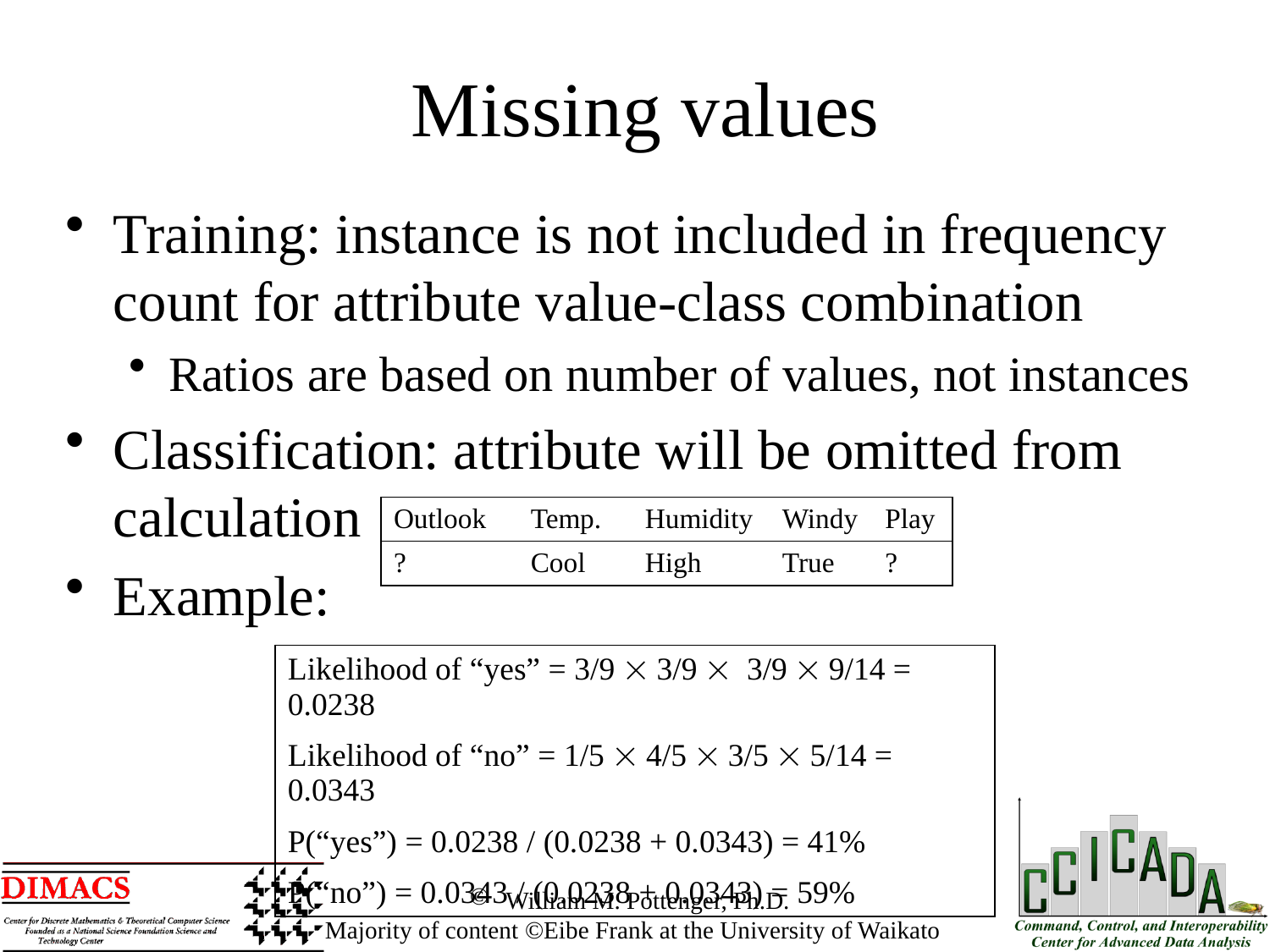

Missing values
Training: instance is not included in frequency count for attribute value-class combination
Ratios are based on number of values, not instances
Classification: attribute will be omitted from calculation
Example:

| Outlook | Temp. | Humidity | Windy | Play |
| --- | --- | --- | --- | --- |
| ? | Cool | High | True | ? |
| Likelihood of “yes” = 3/9 × 3/9 × 3/9 × 9/14 = 0.0238 Likelihood of “no” = 1/5 × 4/5 × 3/5 × 5/14 = 0.0343 P(“yes”) = 0.0238 / (0.0238 + 0.0343) = 41% P(“no”) = 0.0343 / (0.0238 + 0.0343) = 59% |
| --- |
 William M. Pottenger, Ph.D.
 Majority of content ©Eibe Frank at the University of Waikato